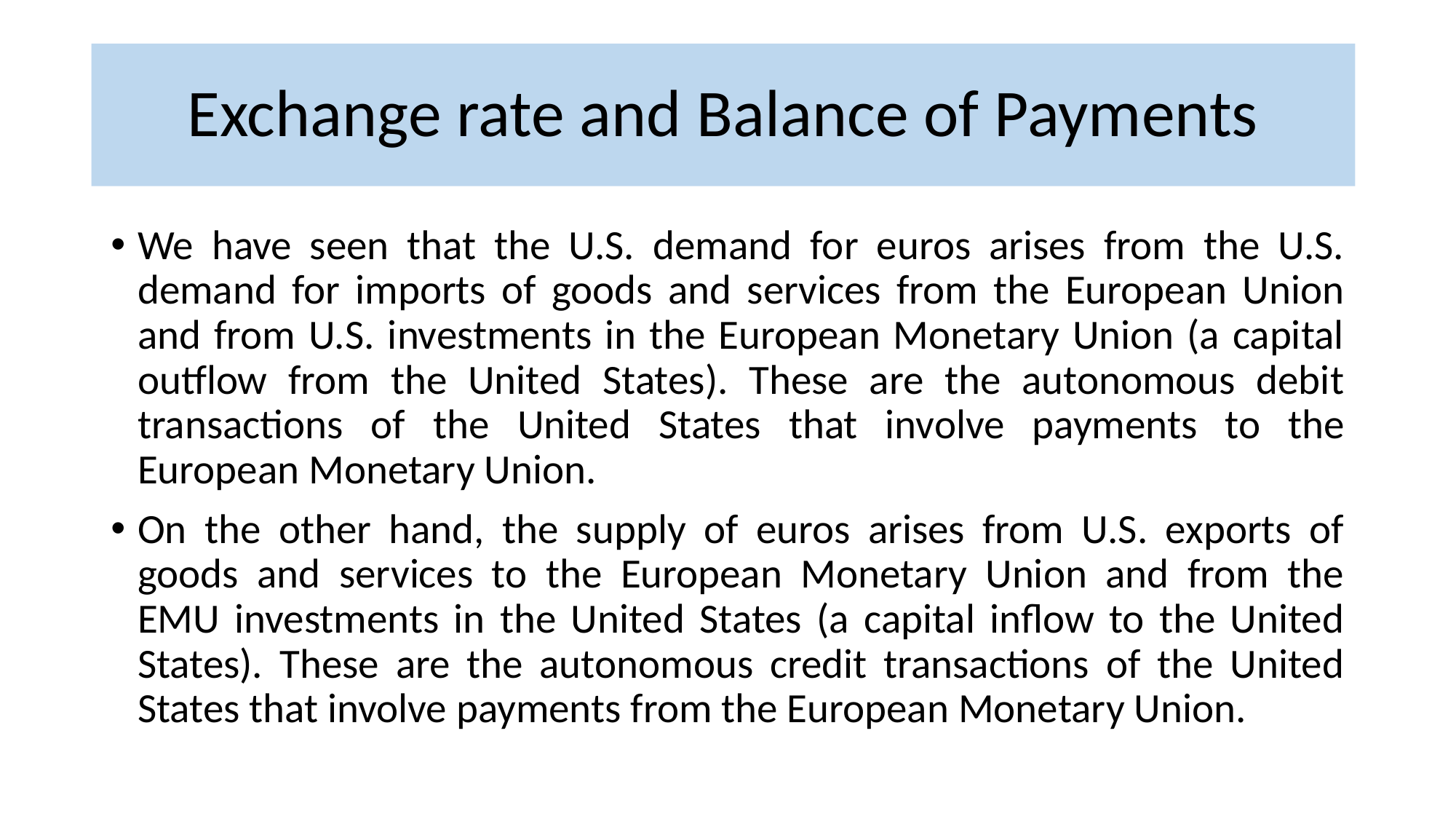

# Exchange rate and Balance of Payments
We have seen that the U.S. demand for euros arises from the U.S. demand for imports of goods and services from the European Union and from U.S. investments in the European Monetary Union (a capital outflow from the United States). These are the autonomous debit transactions of the United States that involve payments to the European Monetary Union.
On the other hand, the supply of euros arises from U.S. exports of goods and services to the European Monetary Union and from the EMU investments in the United States (a capital inflow to the United States). These are the autonomous credit transactions of the United States that involve payments from the European Monetary Union.